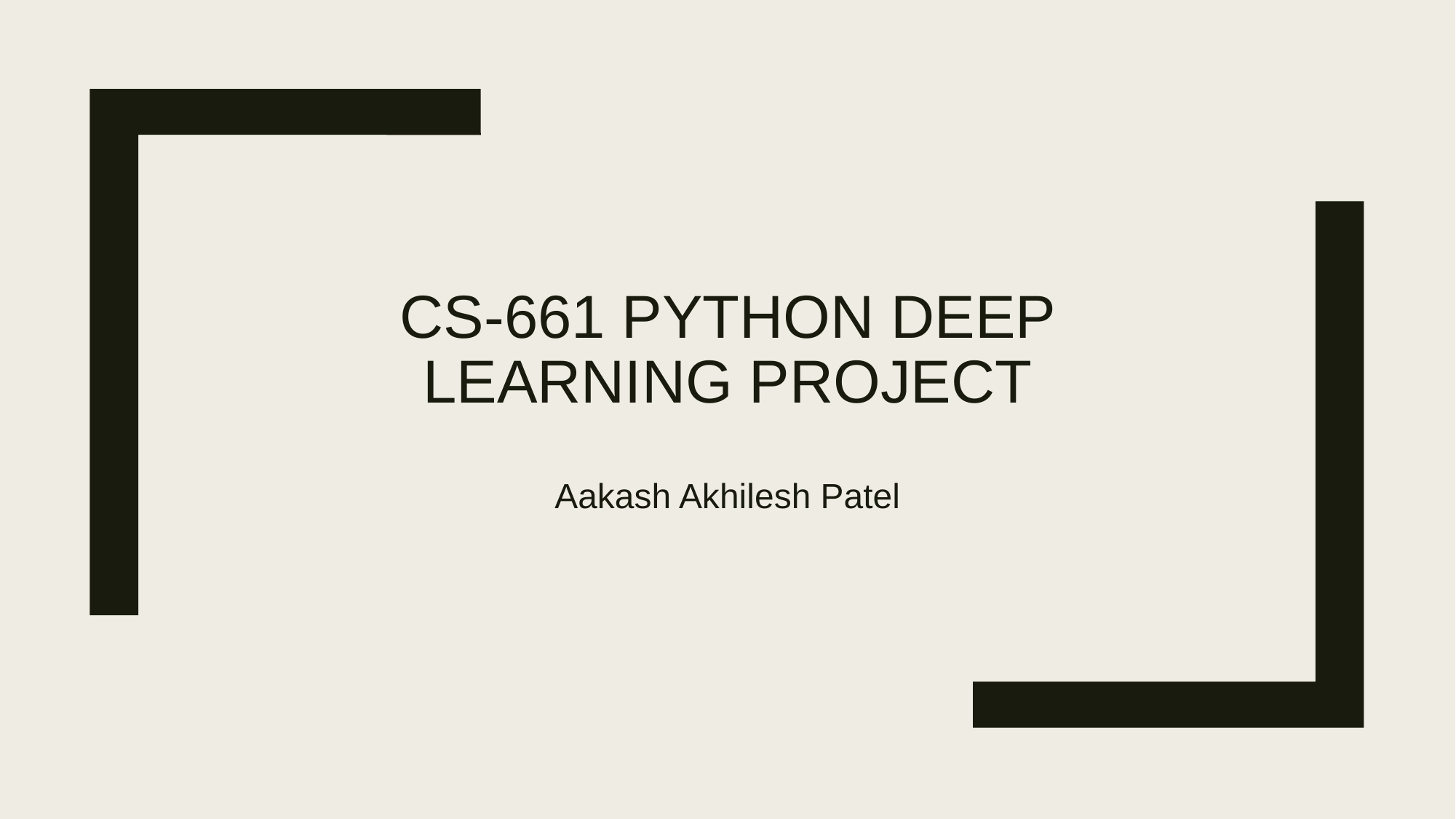

# CS-661 Python Deep Learning Project

Aakash Akhilesh Patel